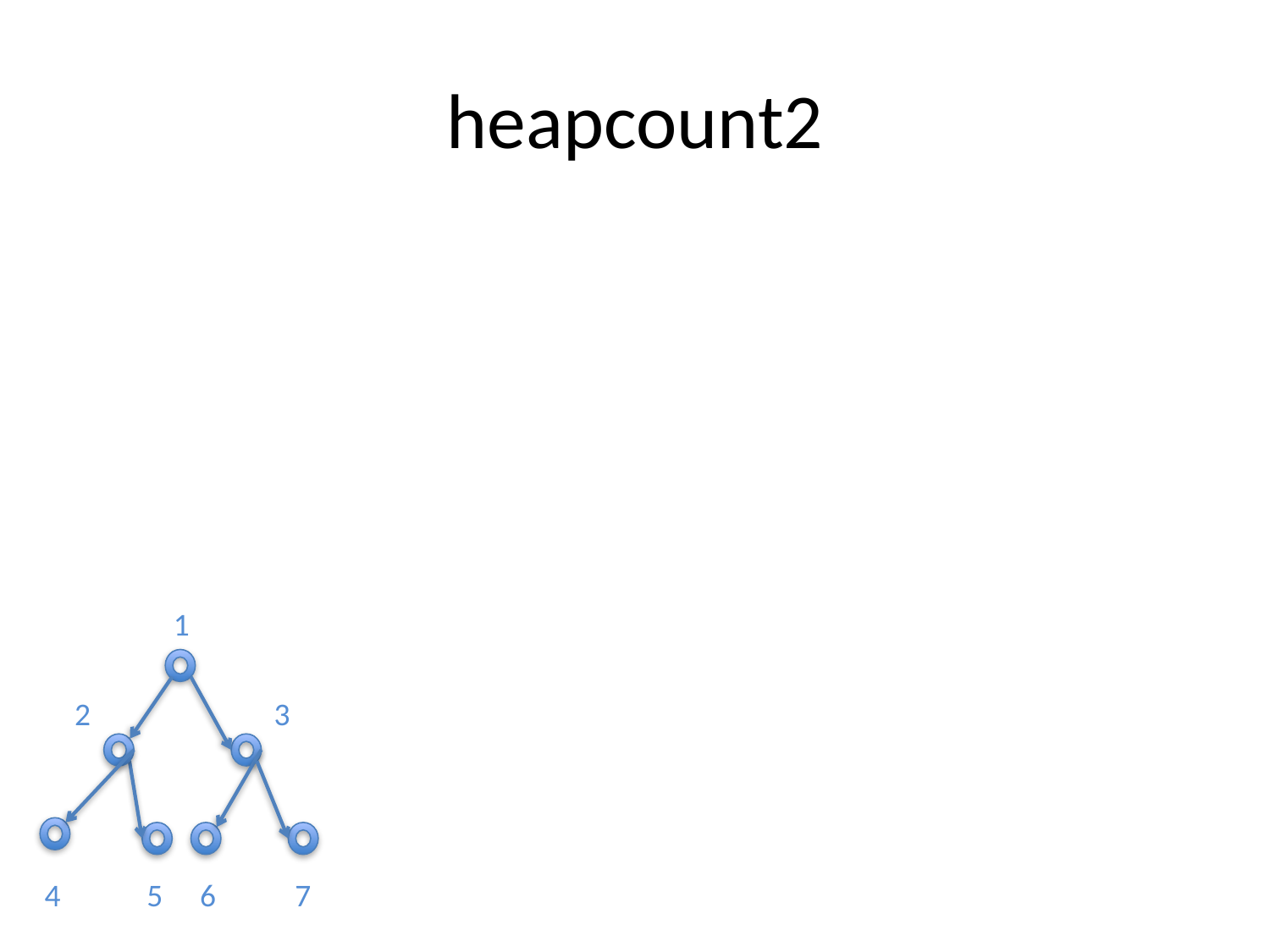

# heapcount2
1

2
3

4
5
6
7